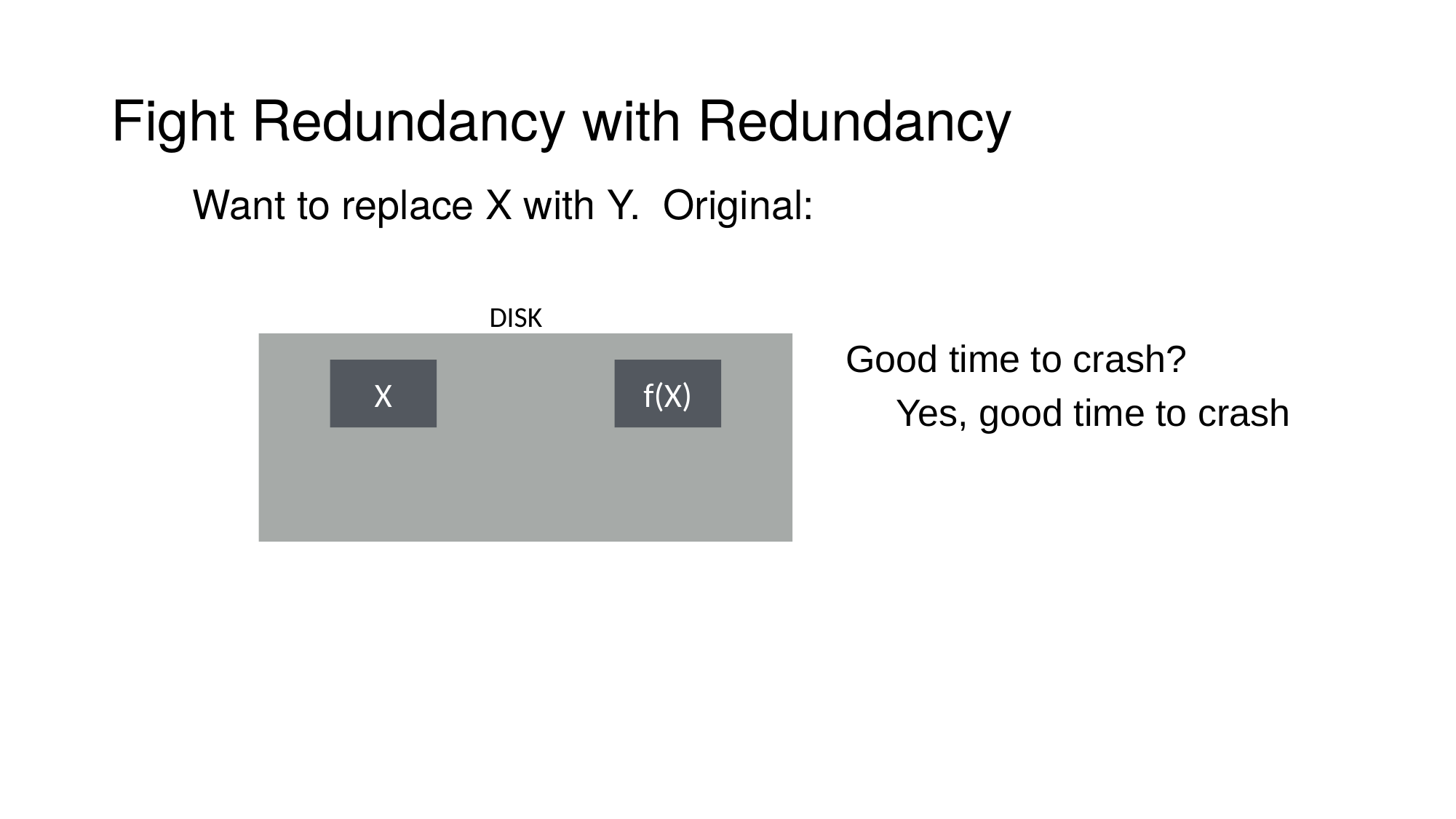

# Fight Redundancy with Redundancy
Want to replace X with Y.  Original:
DISK
Good time to crash?

X
f(X)
Yes, good time to crash